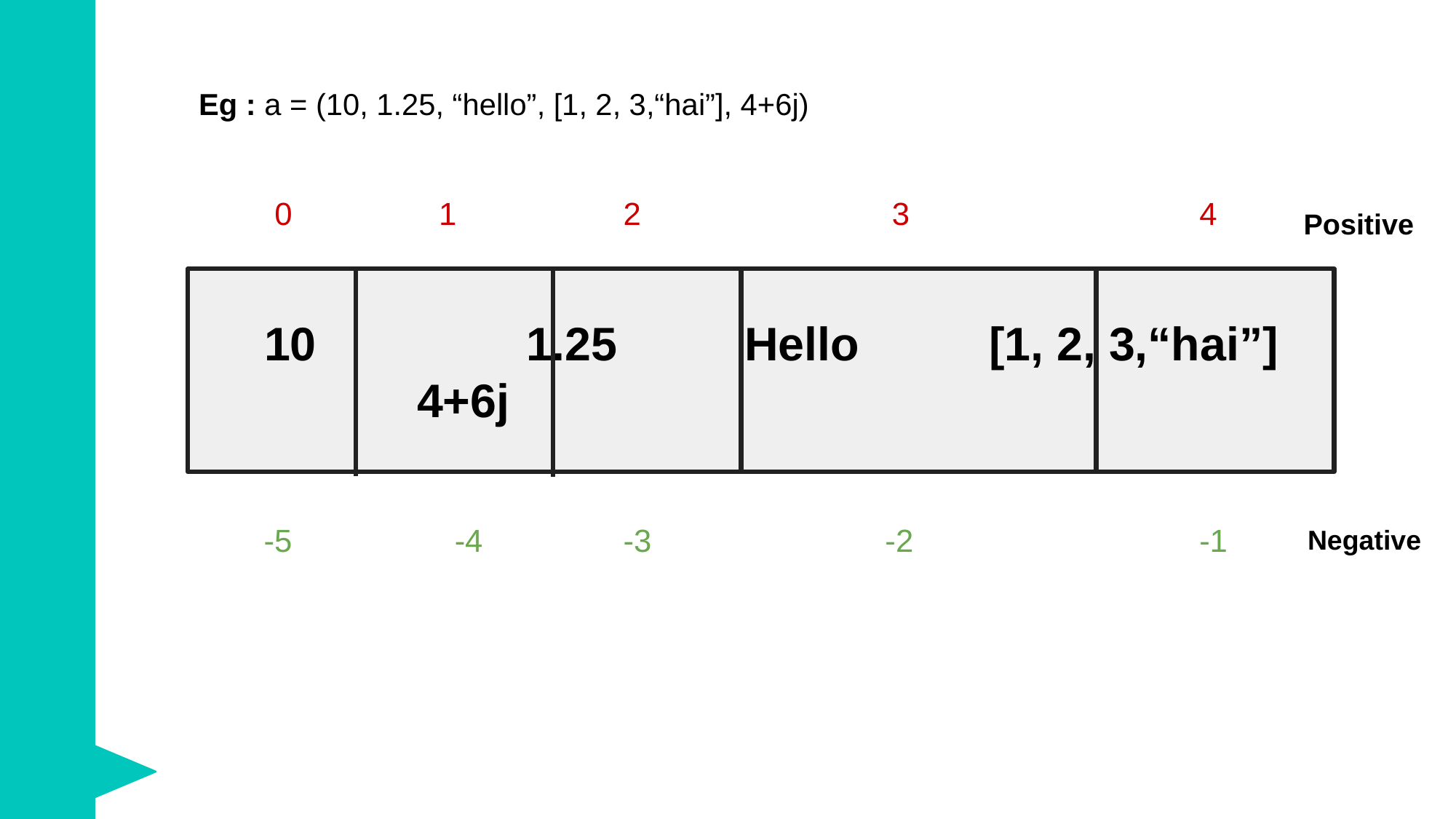

Eg : a = (10, 1.25, “hello”, [1, 2, 3,“hai”], 4+6j)
0
1
2
3
4
Positive
     10		1.25		Hello	  [1, 2, 3,“hai”]			4+6j
-5
-4
-3
-2
-1
Negative